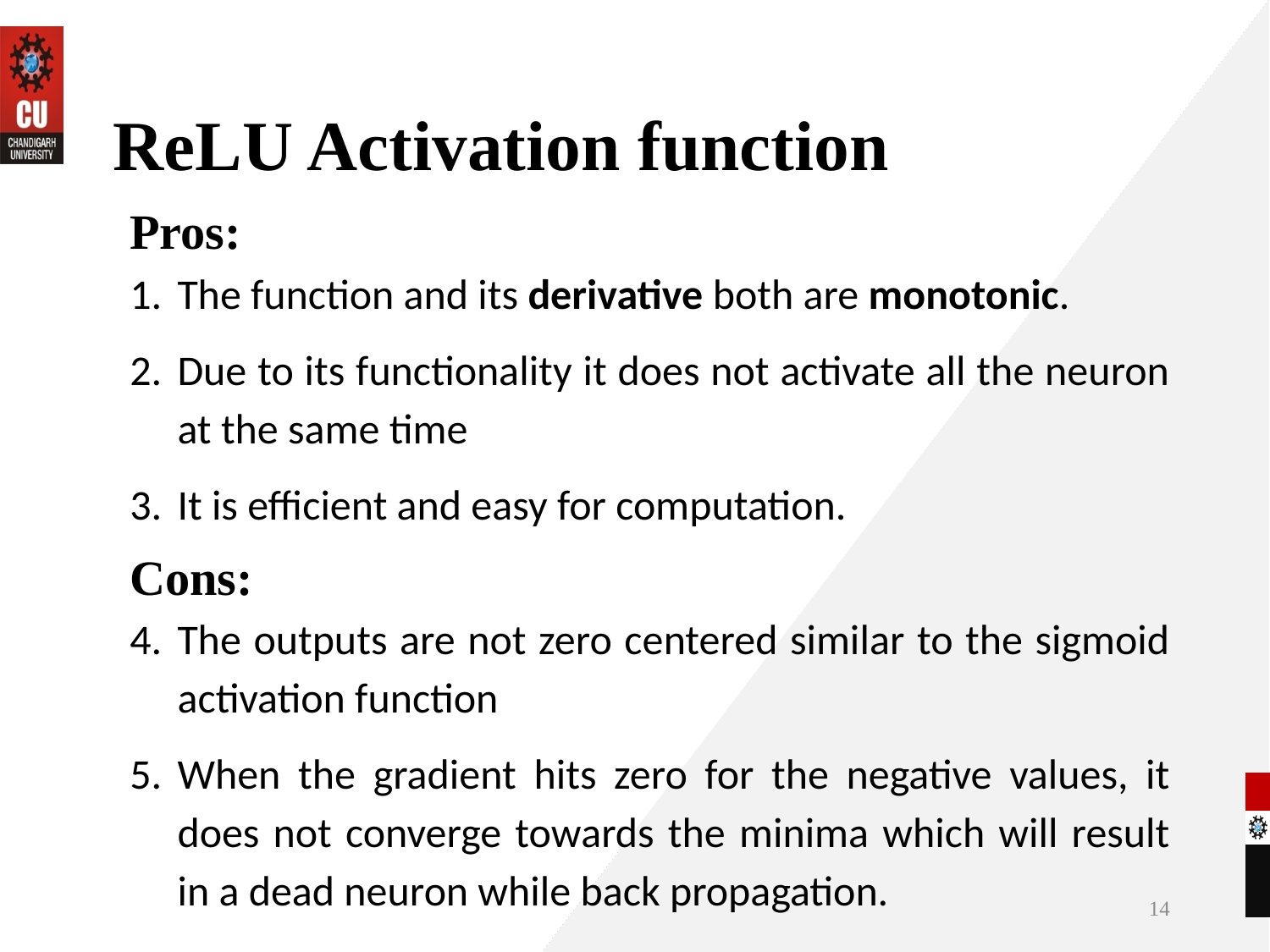

# ReLU Activation function
Pros:
The function and its derivative both are monotonic.
Due to its functionality it does not activate all the neuron at the same time
It is efficient and easy for computation.
Cons:
The outputs are not zero centered similar to the sigmoid activation function
When the gradient hits zero for the negative values, it does not converge towards the minima which will result in a dead neuron while back propagation.
14